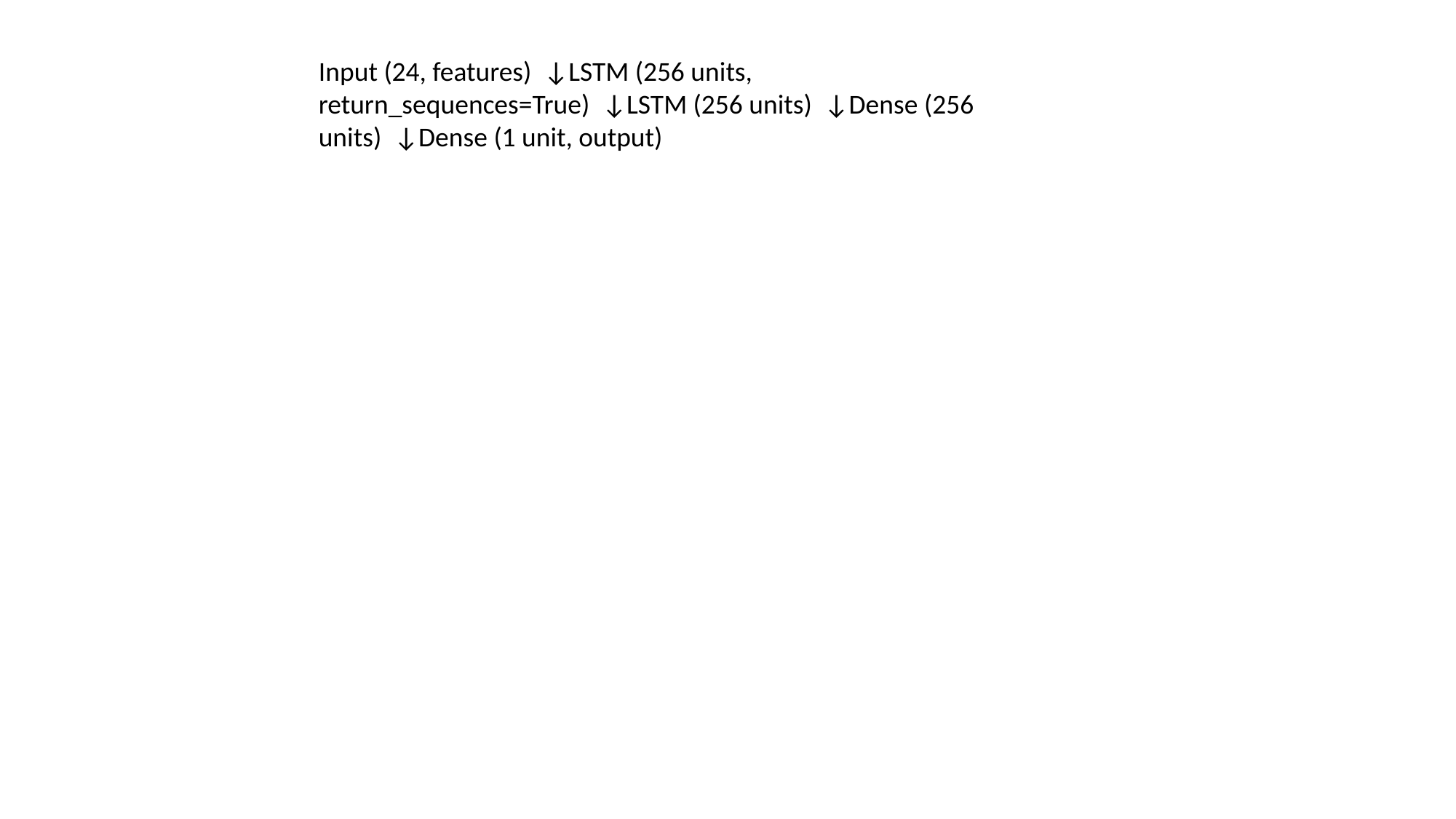

Input (24, features)  ↓LSTM (256 units, return_sequences=True)  ↓LSTM (256 units)  ↓Dense (256 units)  ↓Dense (1 unit, output)